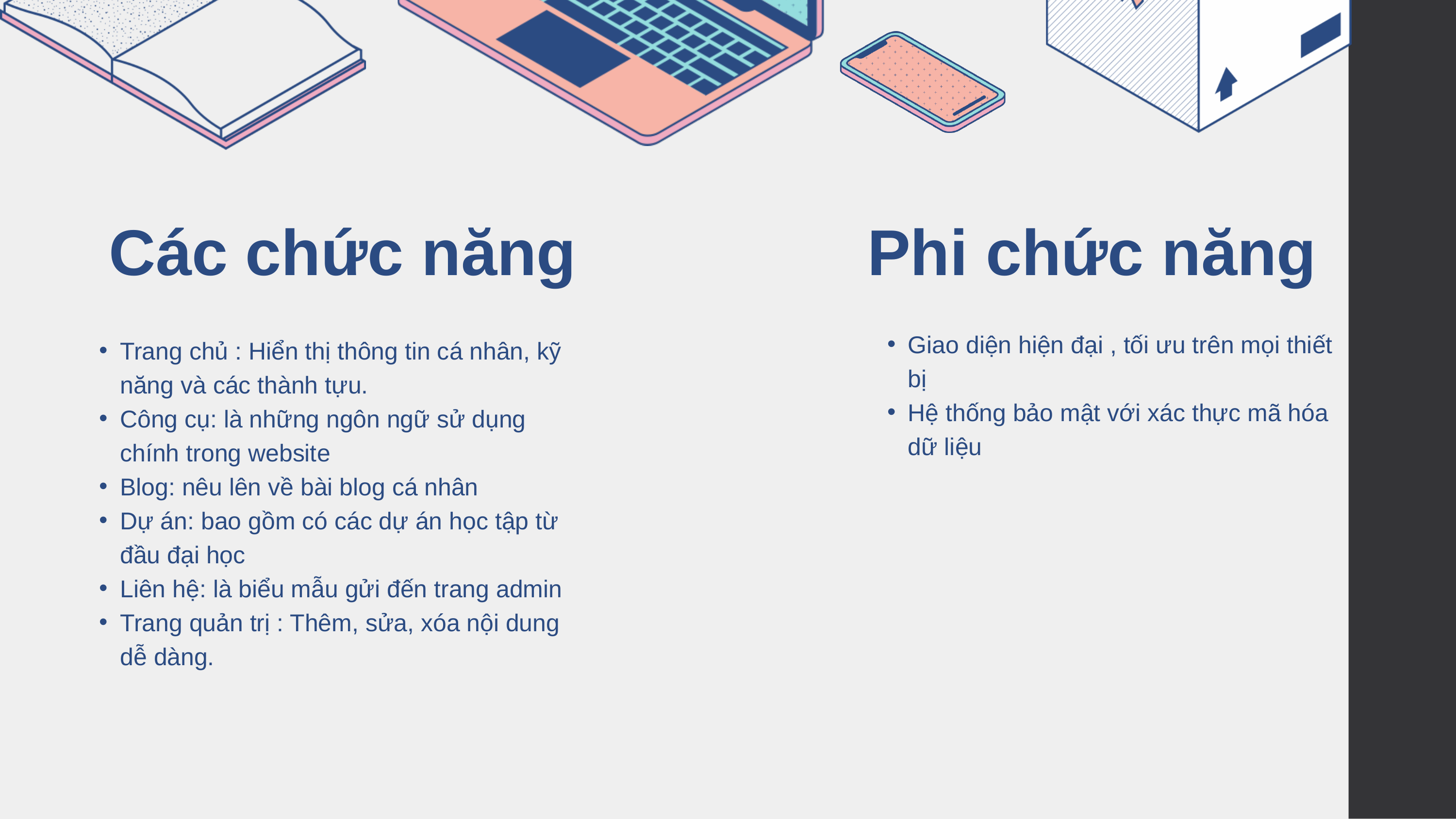

Các chức năng
Trang chủ : Hiển thị thông tin cá nhân, kỹ năng và các thành tựu.
Công cụ: là những ngôn ngữ sử dụng chính trong website
Blog: nêu lên về bài blog cá nhân
Dự án: bao gồm có các dự án học tập từ đầu đại học
Liên hệ: là biểu mẫu gửi đến trang admin
Trang quản trị : Thêm, sửa, xóa nội dung dễ dàng.

Phi chức năng
Giao diện hiện đại , tối ưu trên mọi thiết bị
Hệ thống bảo mật với xác thực mã hóa dữ liệu